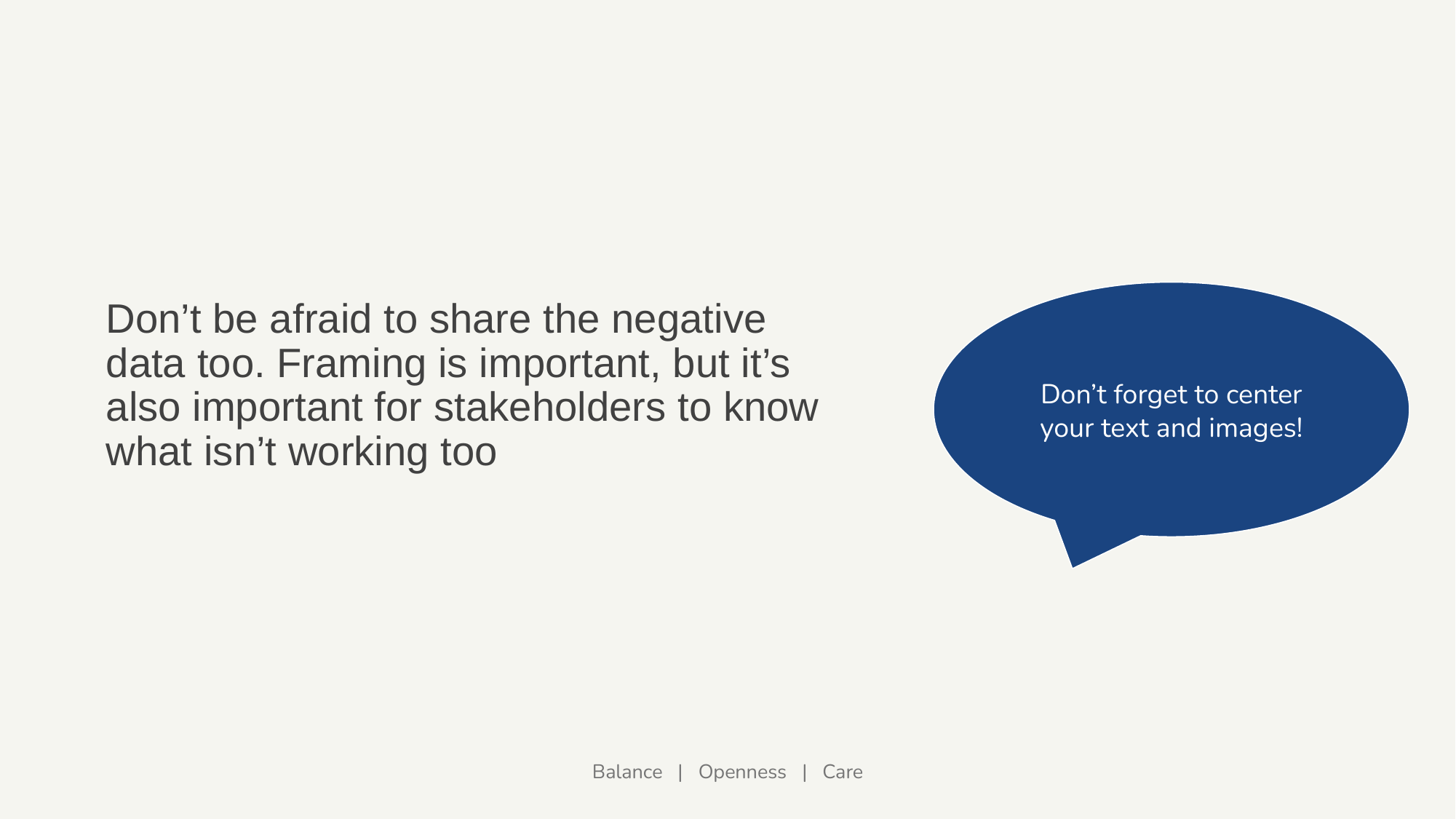

Don’t forget to center your text and images!
Don’t be afraid to share the negative data too. Framing is important, but it’s also important for stakeholders to know what isn’t working too